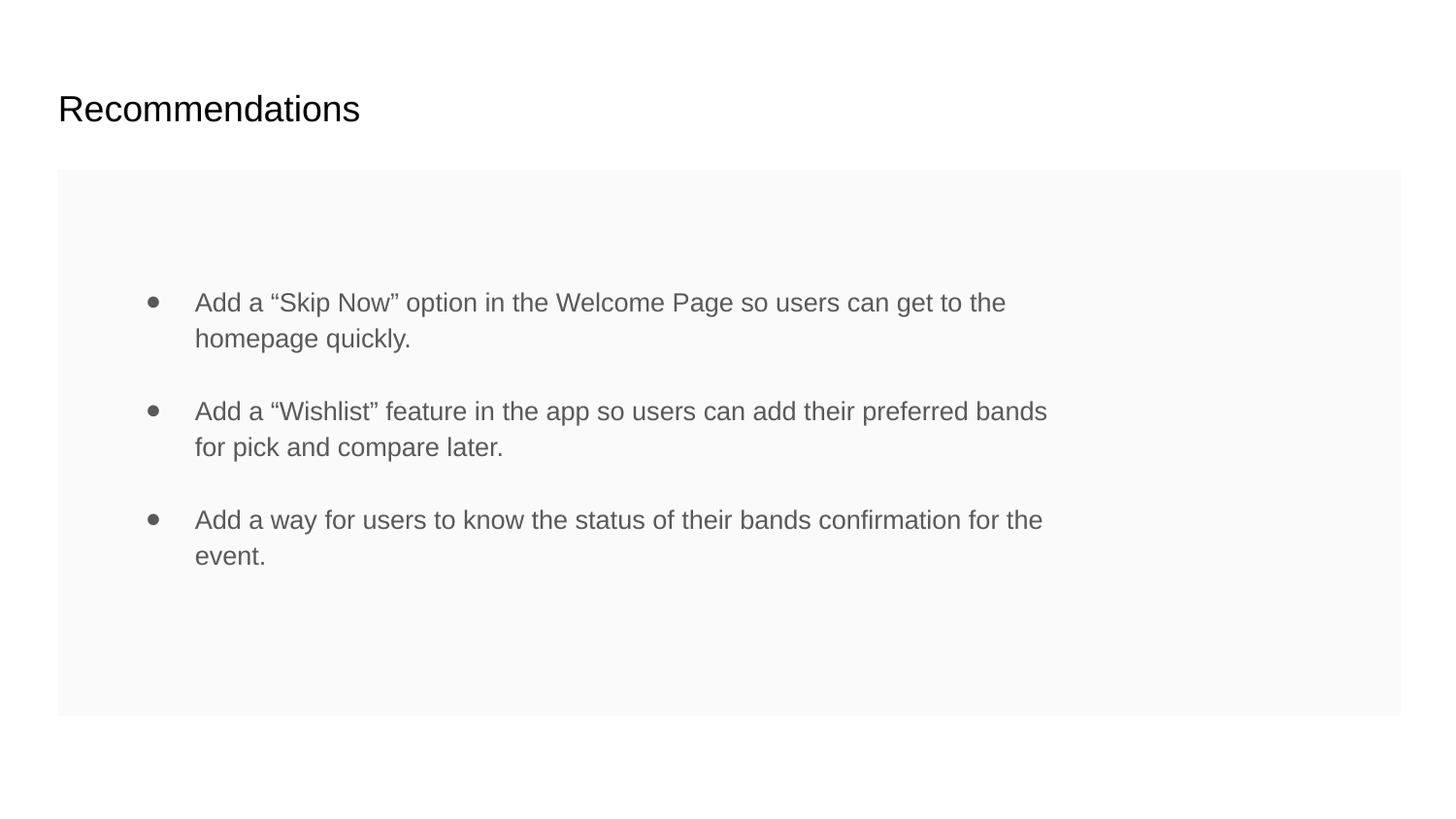

Recommendations

Add a “Skip Now” option in the Welcome Page so users can get to the homepage quickly.

Add a “Wishlist” feature in the app so users can add their preferred bands for pick and compare later.

Add a way for users to know the status of their bands confirmation for the event.